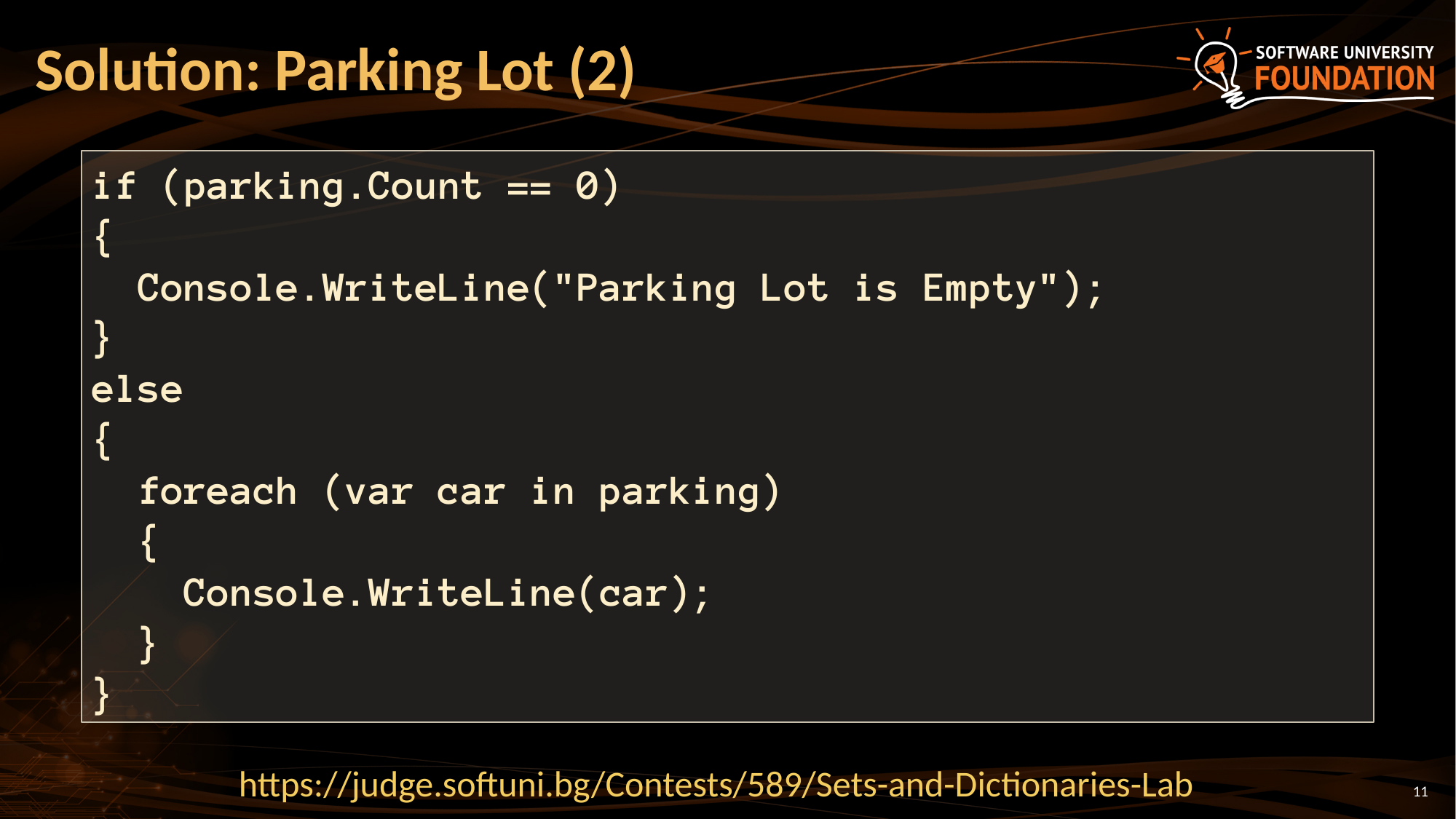

# Solution: Parking Lot (2)
if (parking.Count == 0)
{
  Console.WriteLine("Parking Lot is Empty");
}
else
{
  foreach (var car in parking)
  {
    Console.WriteLine(car);
  }
}
https://judge.softuni.bg/Contests/589/Sets-and-Dictionaries-Lab
11